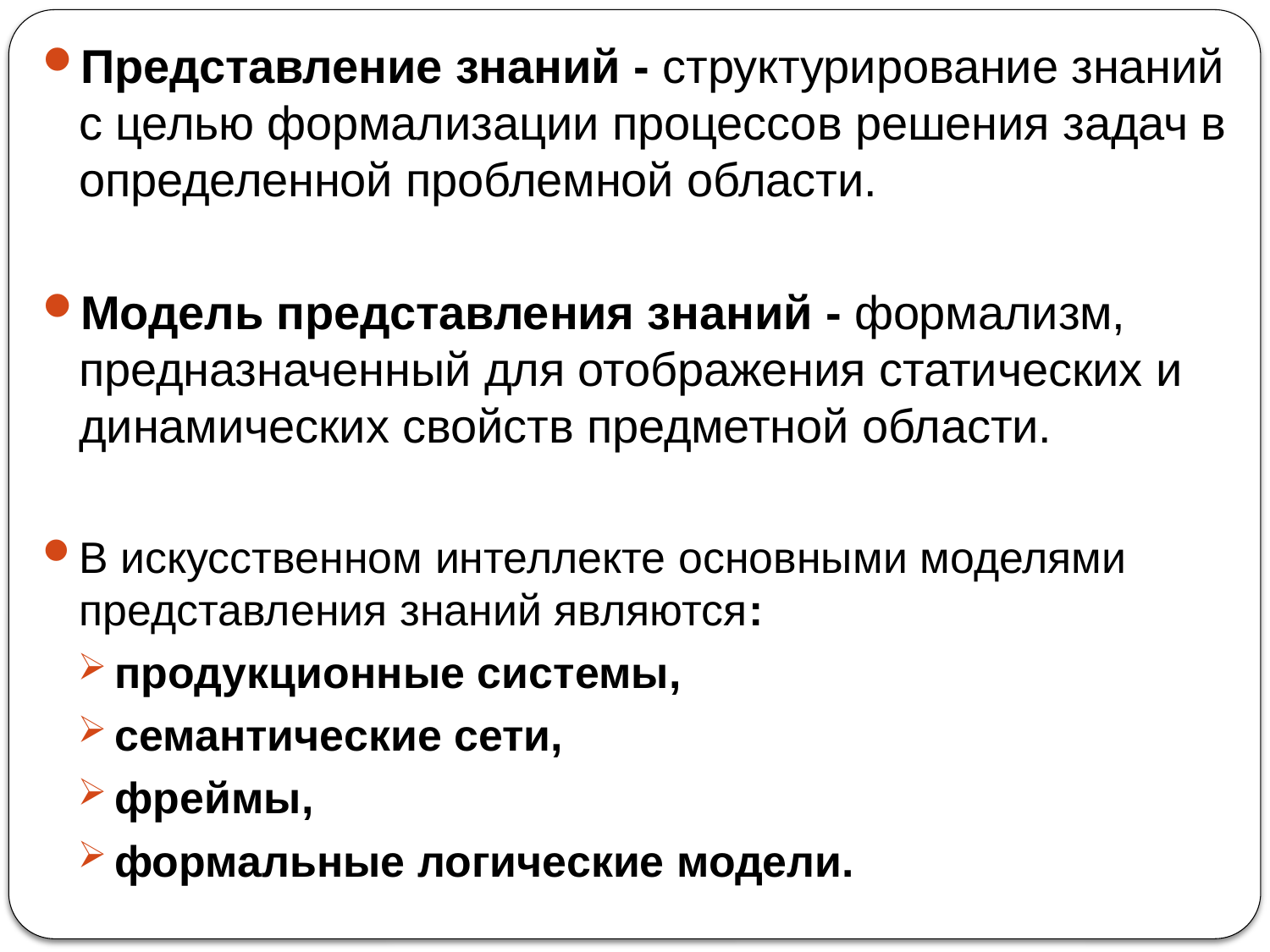

Представление знаний - структурирование знаний с целью формализации процессов решения задач в определенной проблемной области.

Модель представления знаний - формализм, предназначенный для отображения статических и динамических свойств предметной области.

В искусственном интеллекте основными моделями представления знаний являются:
продукционные системы,
семантические сети,
фреймы,
формальные логические модели.